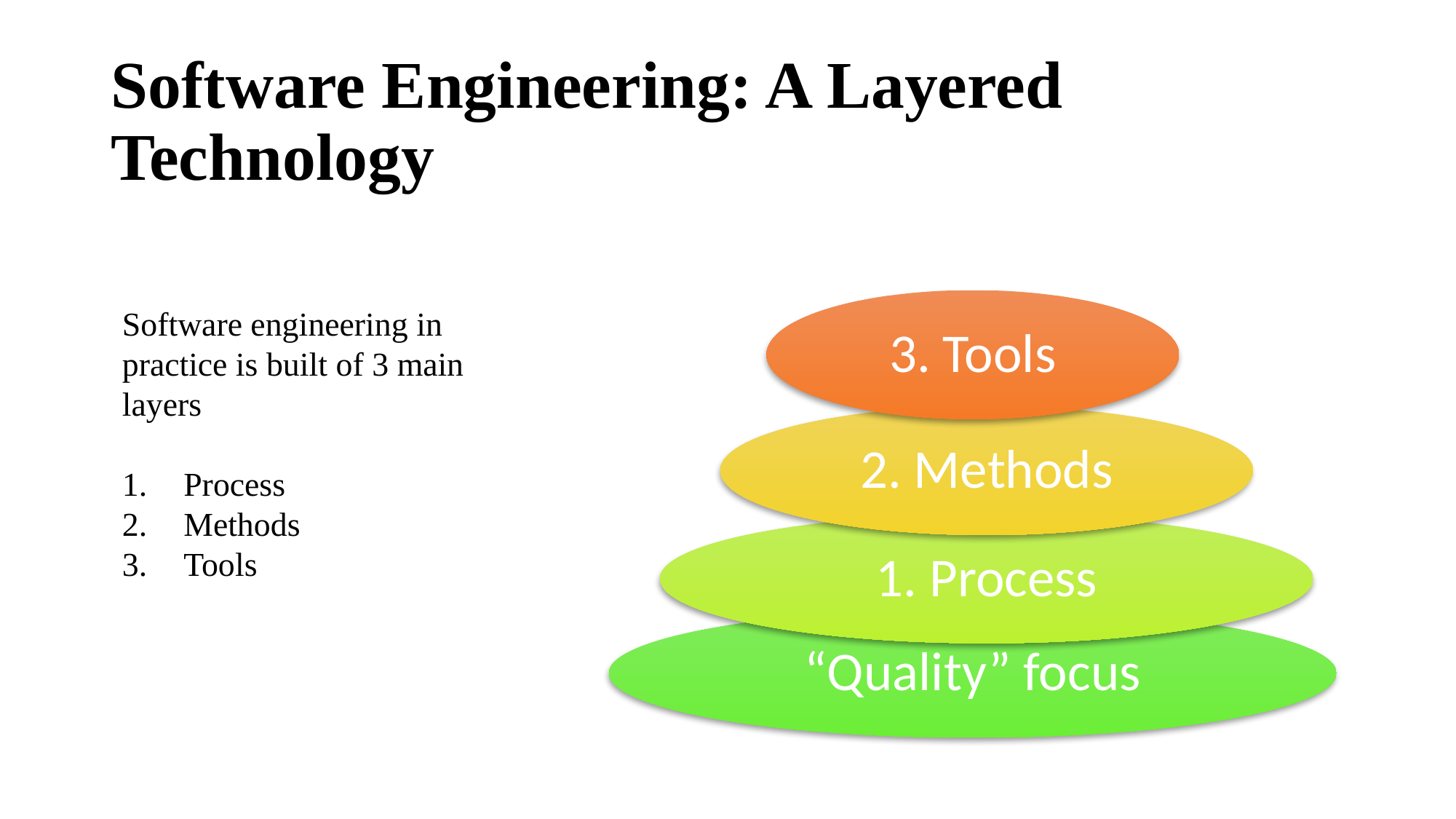

# Software Engineering: A Layered Technology

3. Tools
Software engineering in practice is built of 3 main layers

Process
Methods
Tools
2. Methods
1. Process
24
“Quality” focus